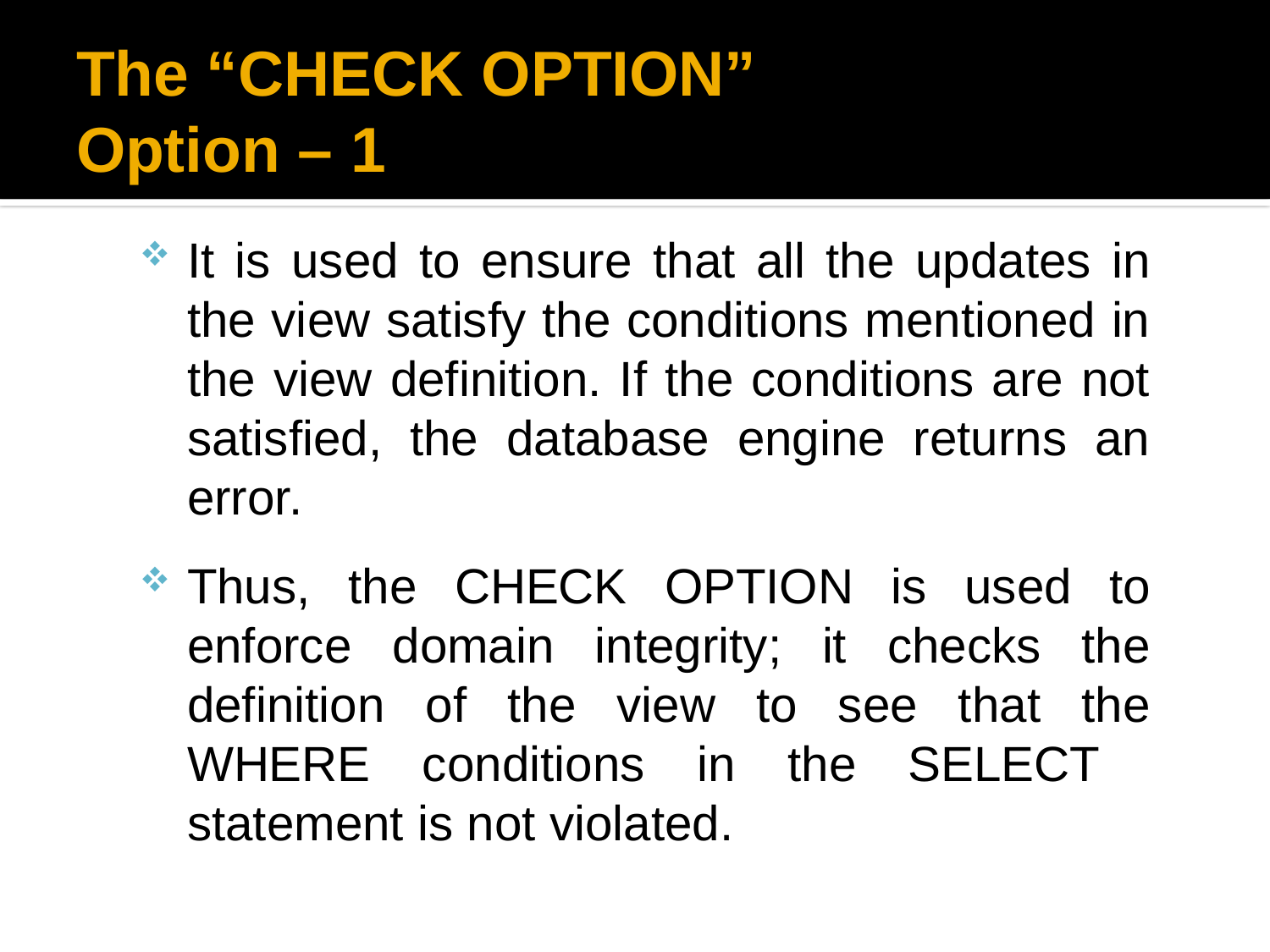

# The “CHECK OPTION” Option – 1
It is used to ensure that all the updates in the view satisfy the conditions mentioned in the view definition. If the conditions are not satisfied, the database engine returns an error.
Thus, the CHECK OPTION is used to enforce domain integrity; it checks the definition of the view to see that the WHERE conditions in the SELECT  statement is not violated.